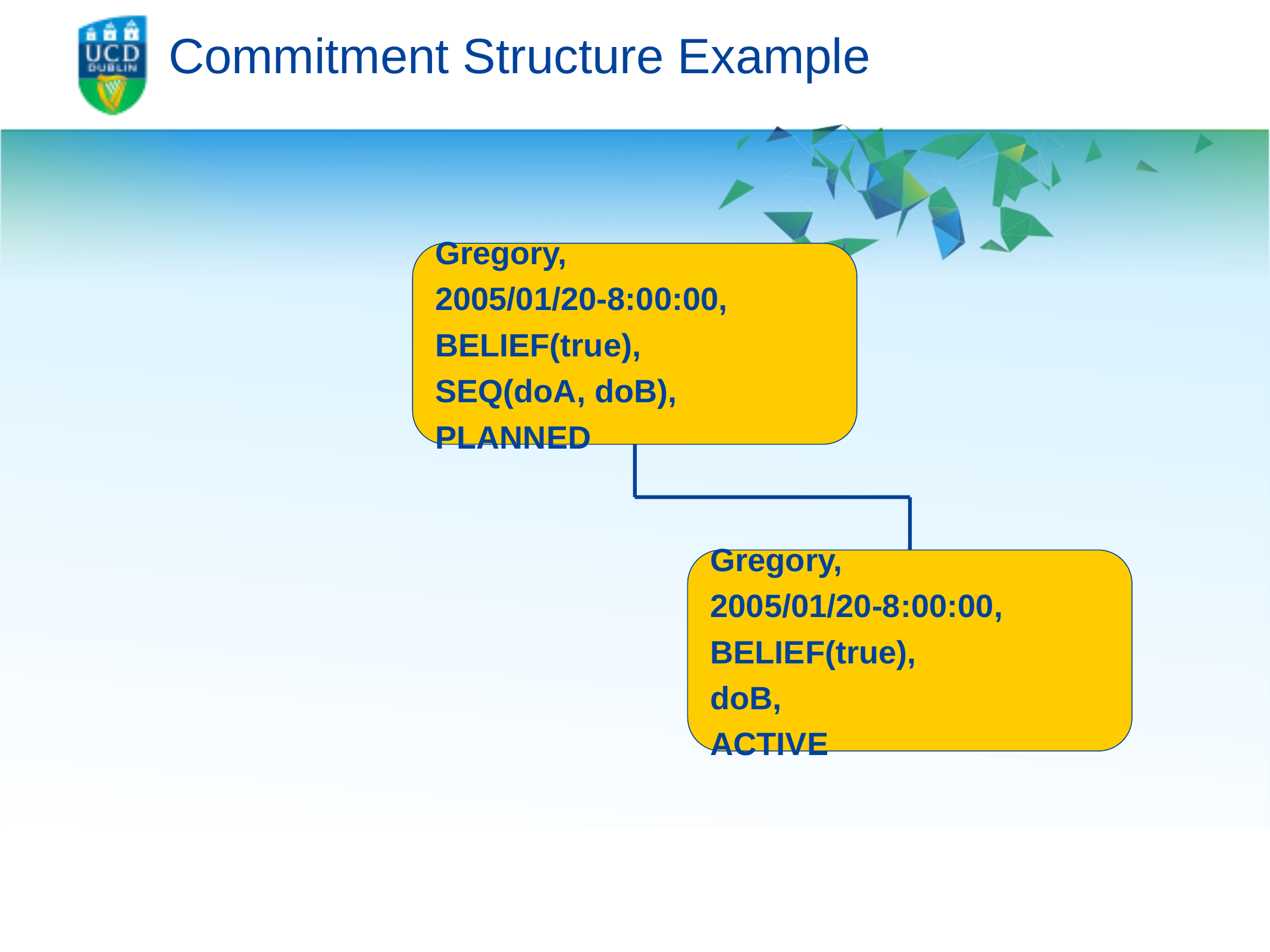

# Commitment Structure Example
Gregory,
2005/01/20-8:00:00,
BELIEF(true),
SEQ(doA, doB),
PLANNED

Gregory,
2005/01/20-8:00:00,
BELIEF(true),
doB,
ACTIVE